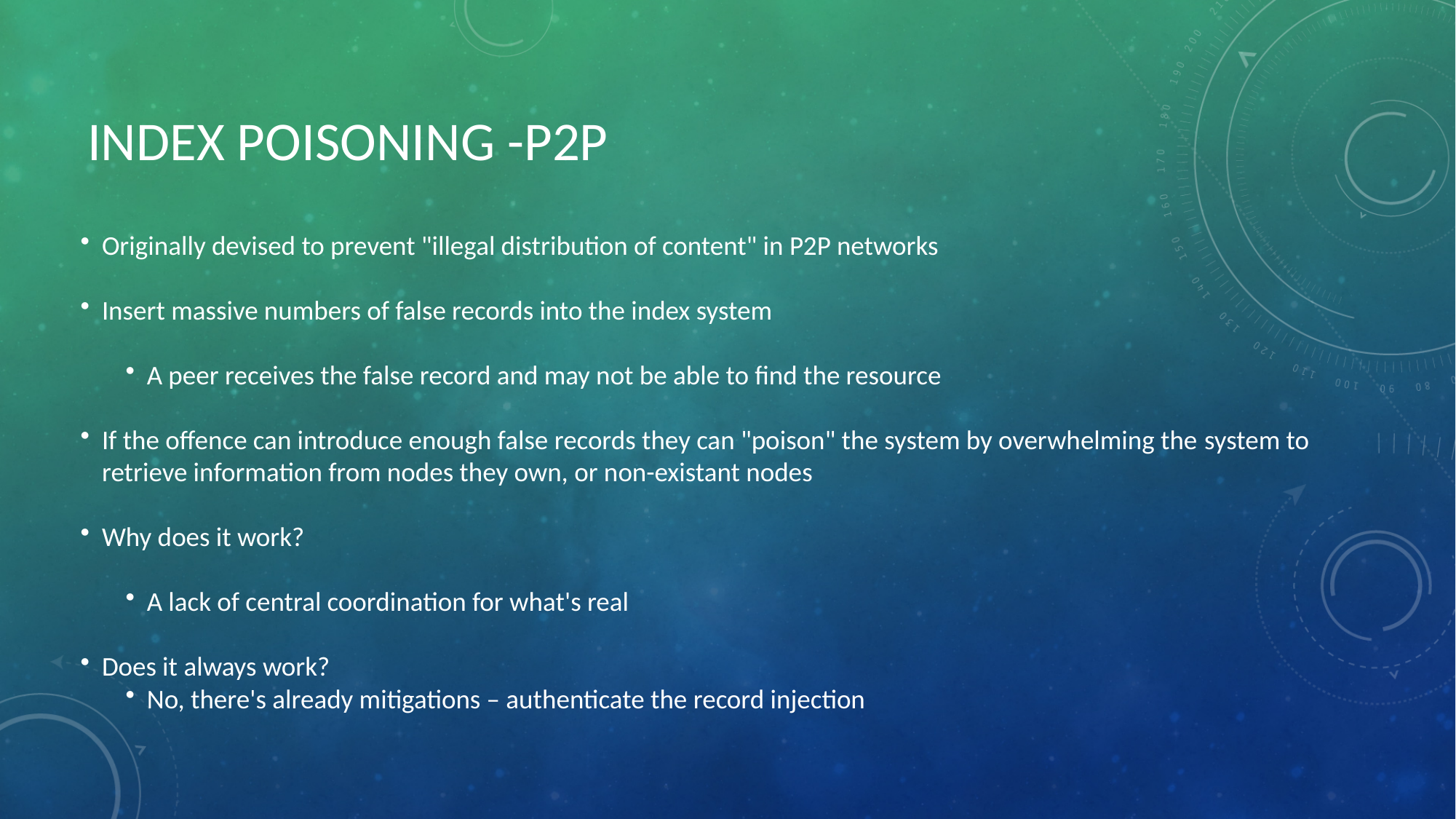

# Index poisoning -p2p
Originally devised to prevent "illegal distribution of content" in P2P networks
Insert massive numbers of false records into the index system
A peer receives the false record and may not be able to find the resource
If the offence can introduce enough false records they can "poison" the system by overwhelming the system to retrieve information from nodes they own, or non-existant nodes
Why does it work?
A lack of central coordination for what's real
Does it always work?
No, there's already mitigations – authenticate the record injection